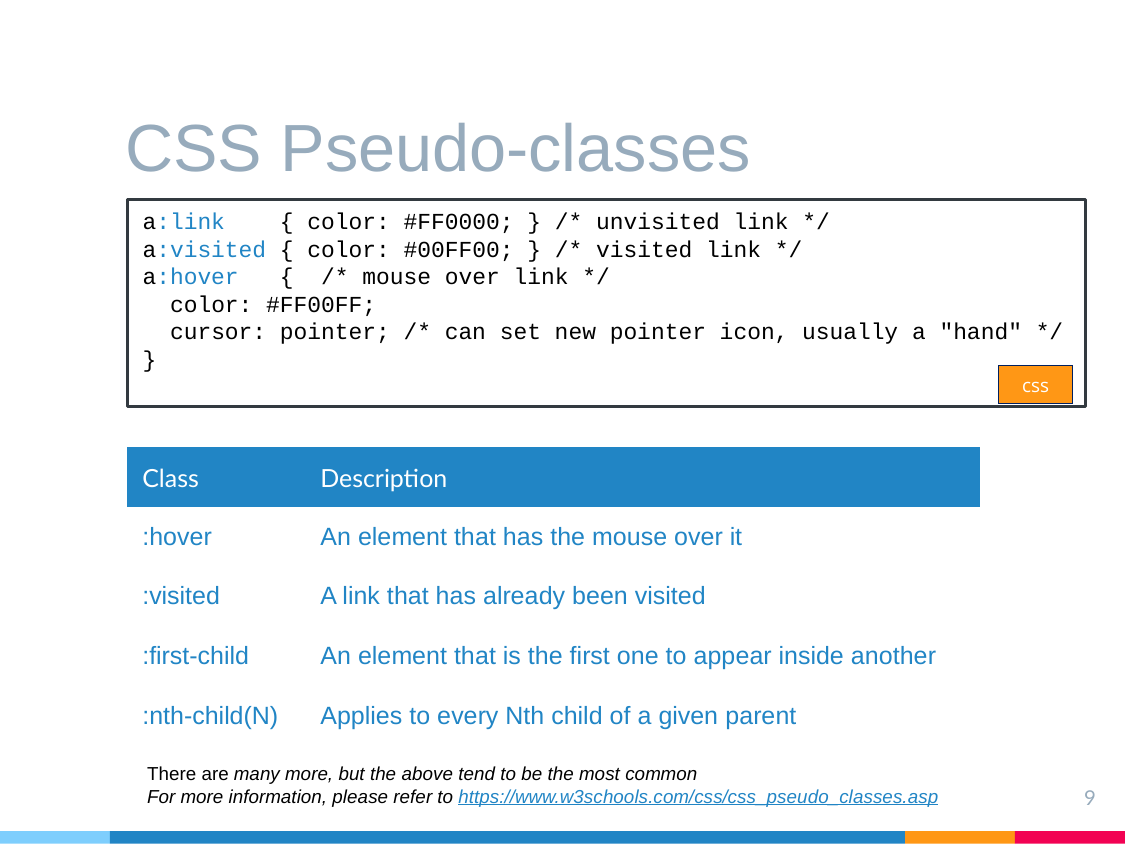

# CSS Pseudo-classes
a:link    { color: #FF0000; } /* unvisited link */
a:visited { color: #00FF00; } /* visited link */
a:hover   {  /* mouse over link */
  color: #FF00FF;
  cursor: pointer; /* can set new pointer icon, usually a "hand" */
}

css
| Class | Description |
| --- | --- |
| :hover | An element that has the mouse over it |
| :visited | A link that has already been visited |
| :first-child | An element that is the first one to appear inside another |
| :nth-child(N) | Applies to every Nth child of a given parent |
There are many more, but the above tend to be the most common
For more information, please refer to https://www.w3schools.com/css/css_pseudo_classes.asp

9